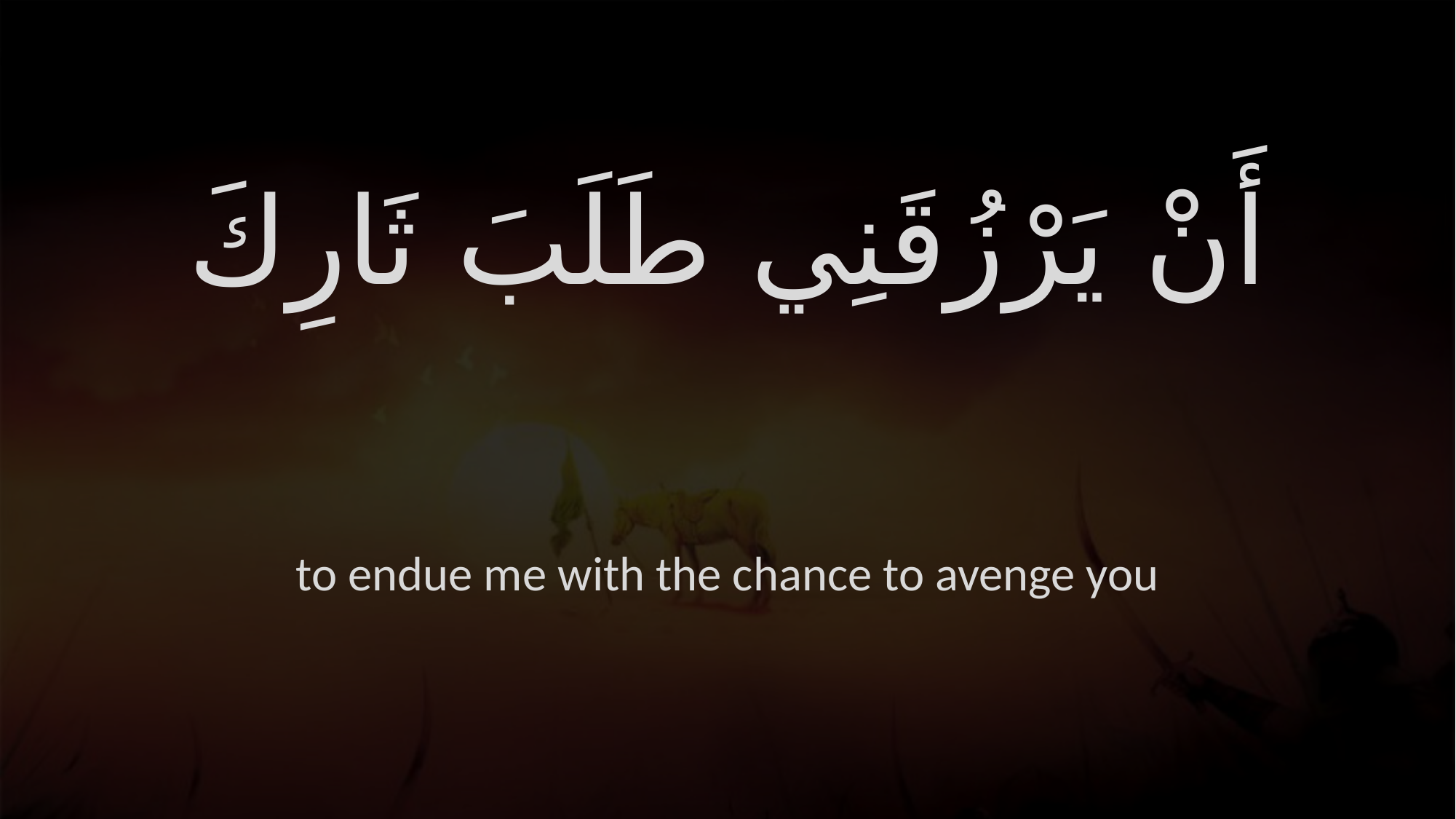

# أَنْ يَرْزُقَنِي طَلَبَ ثَارِكَ
to endue me with the chance to avenge you